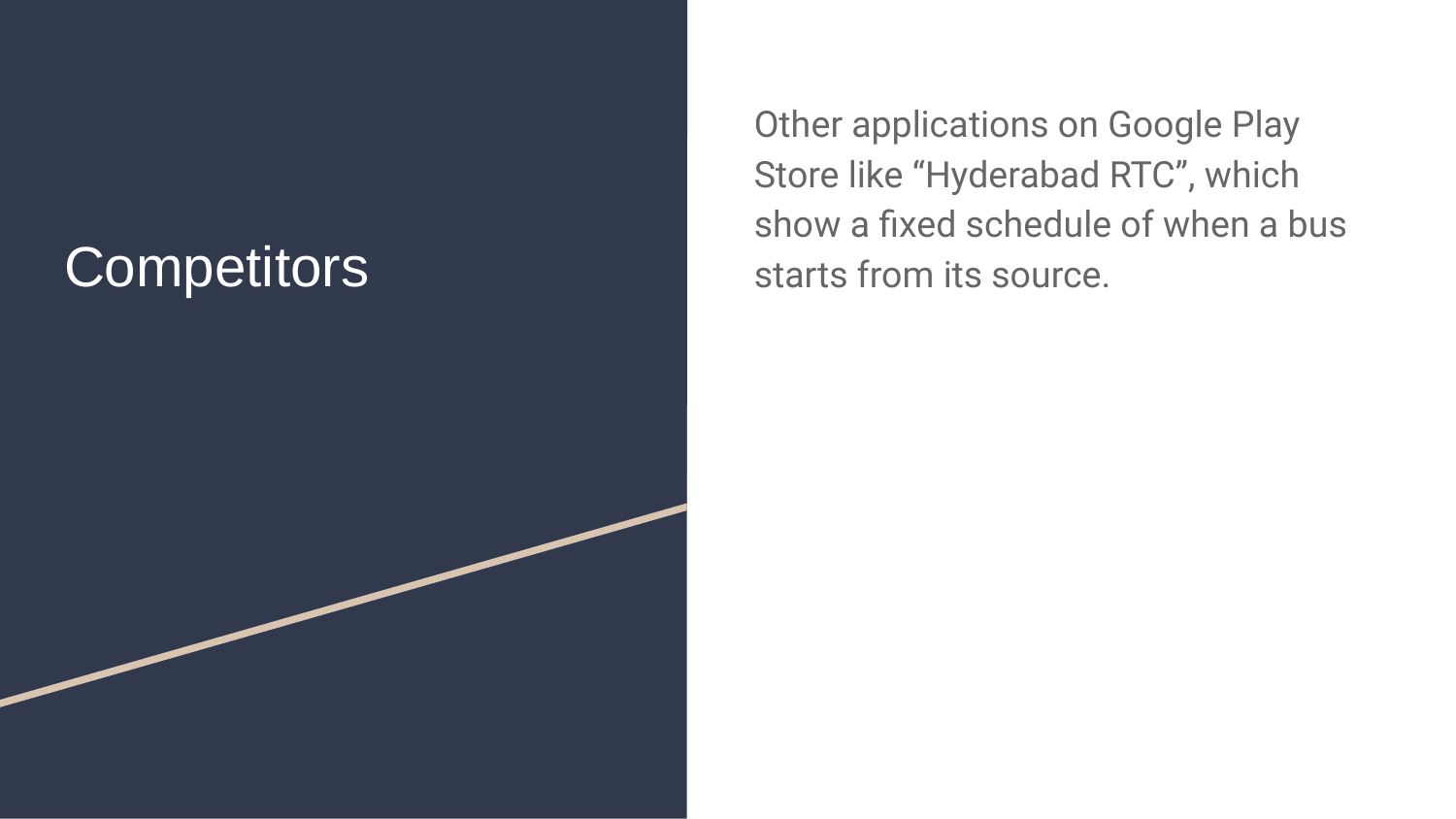

# Competitors
Other applications on Google Play Store like “Hyderabad RTC”, which show a fixed schedule of when a bus starts from its source.